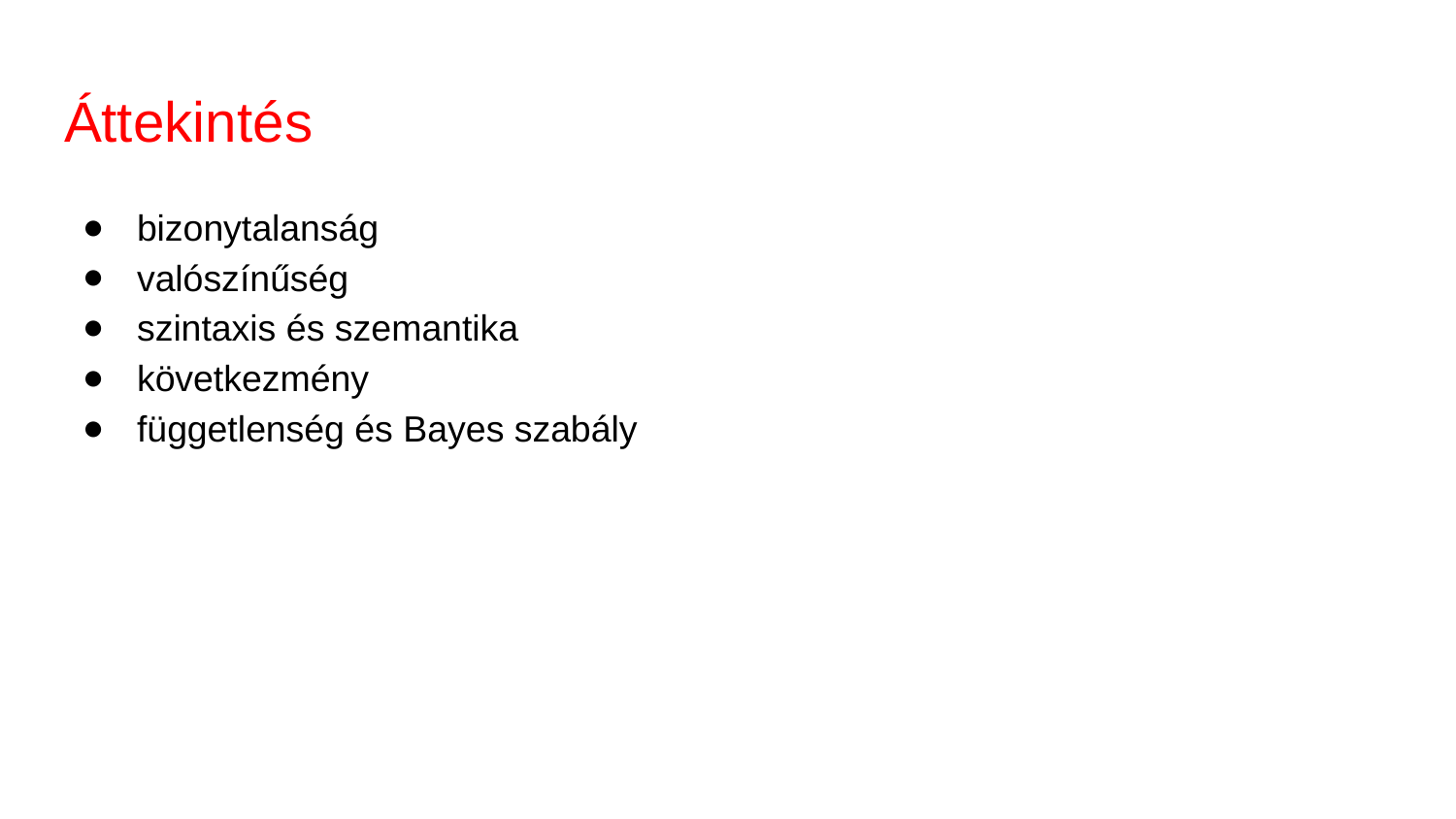

# Áttekintés
bizonytalanság
valószínűség
szintaxis és szemantika
következmény
függetlenség és Bayes szabály